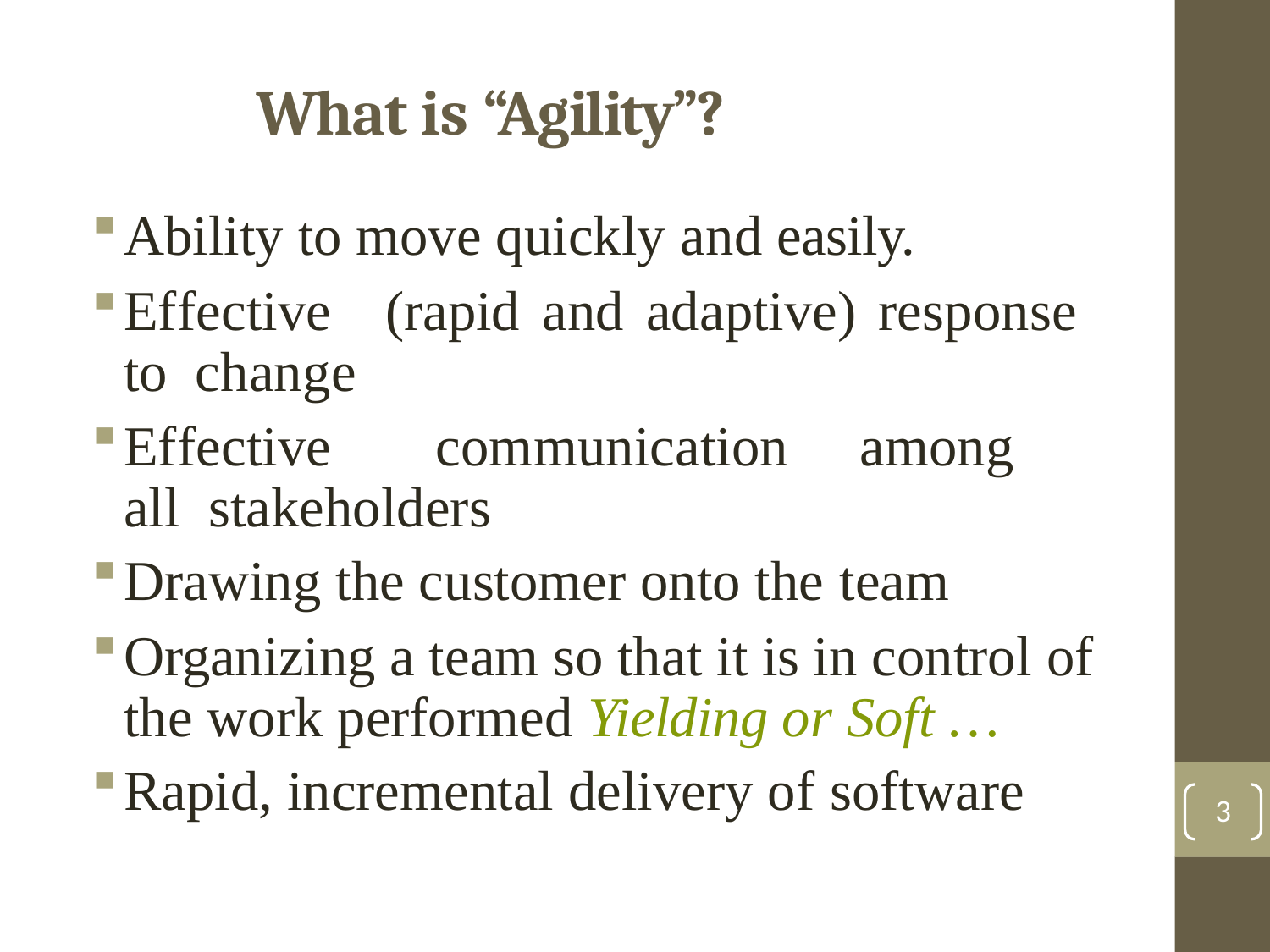

# What is “Agility”?
Ability to move quickly and easily.
Effective	(rapid	and	adaptive)	response	to  change
Effective	communication	among	all  stakeholders
Drawing the customer onto the team
Organizing a team so that it is in control of  the work performed Yielding or Soft …
Rapid, incremental delivery of software

3